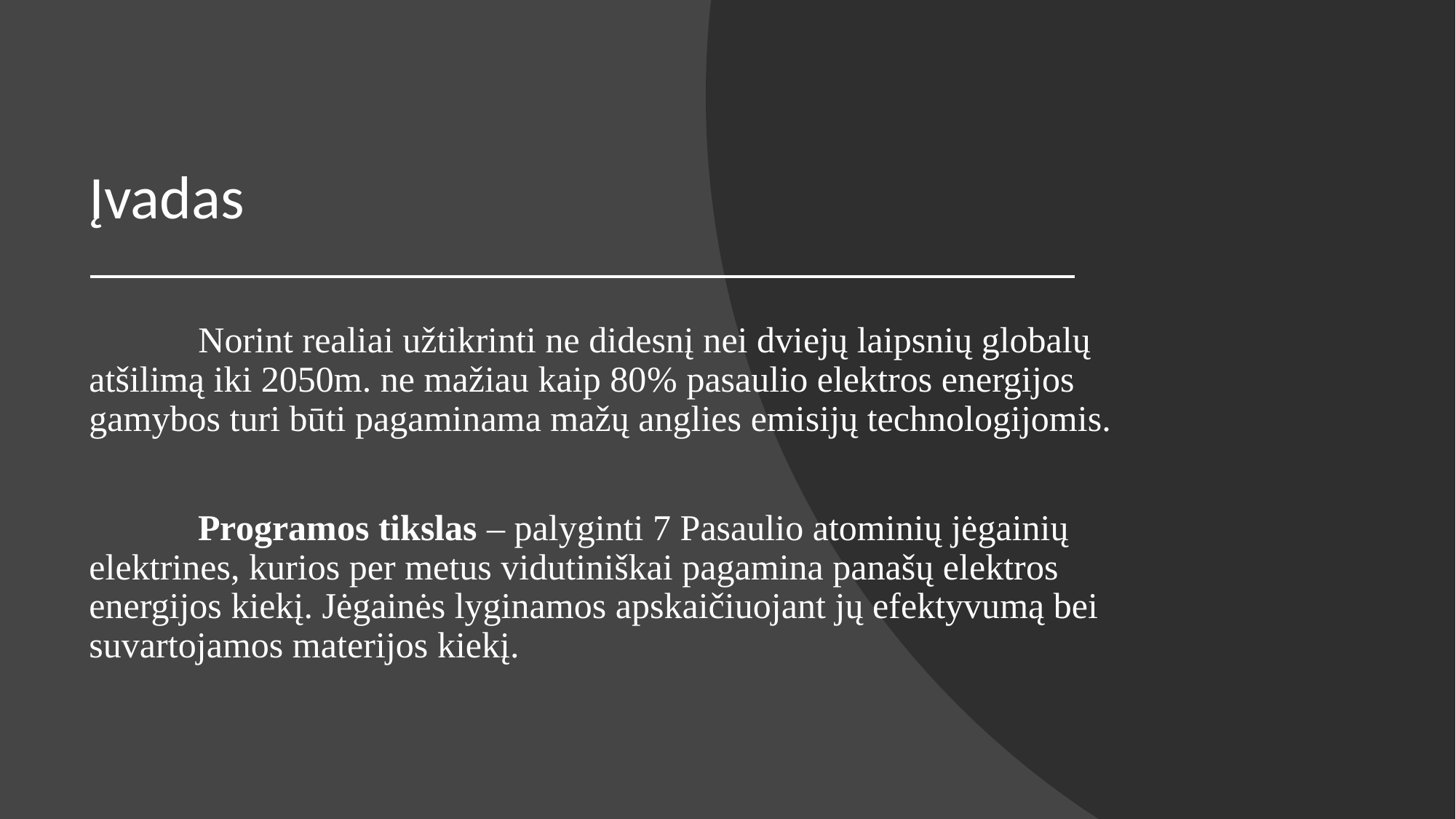

# Įvadas
	Norint realiai užtikrinti ne didesnį nei dviejų laipsnių globalų atšilimą iki 2050m. ne mažiau kaip 80% pasaulio elektros energijos gamybos turi būti pagaminama mažų anglies emisijų technologijomis.

	Programos tikslas – palyginti 7 Pasaulio atominių jėgainių elektrines, kurios per metus vidutiniškai pagamina panašų elektros energijos kiekį. Jėgainės lyginamos apskaičiuojant jų efektyvumą bei suvartojamos materijos kiekį.